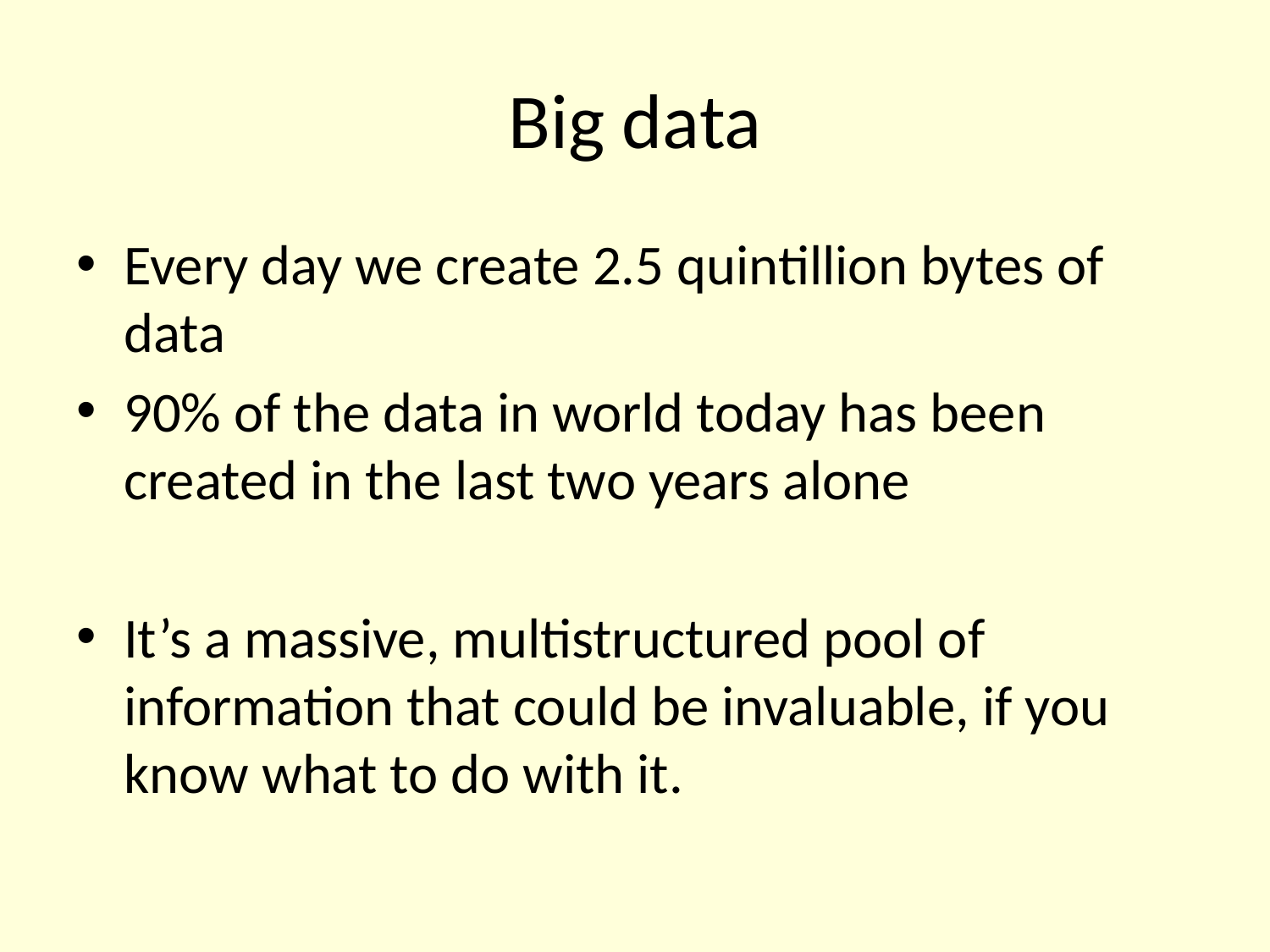

# Big data
Every day we create 2.5 quintillion bytes of data
90% of the data in world today has been created in the last two years alone

It’s a massive, multistructured pool of information that could be invaluable, if you know what to do with it.